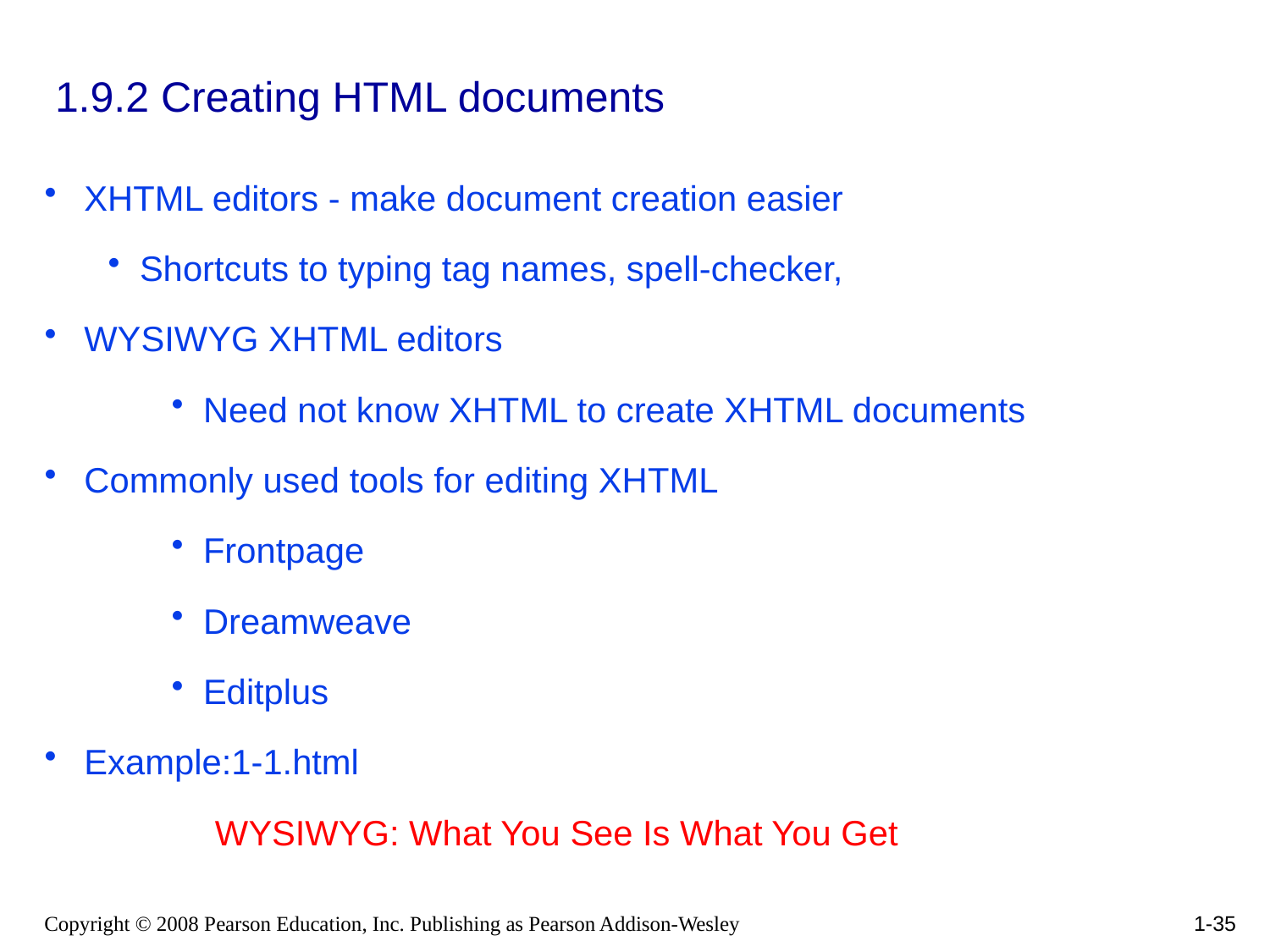

# 1.9.2 Creating HTML documents
XHTML editors - make document creation easier
Shortcuts to typing tag names, spell-checker,
WYSIWYG XHTML editors
Need not know XHTML to create XHTML documents
Commonly used tools for editing XHTML
Frontpage
Dreamweave
Editplus
Example:1-1.html
           WYSIWYG: What You See Is What You Get